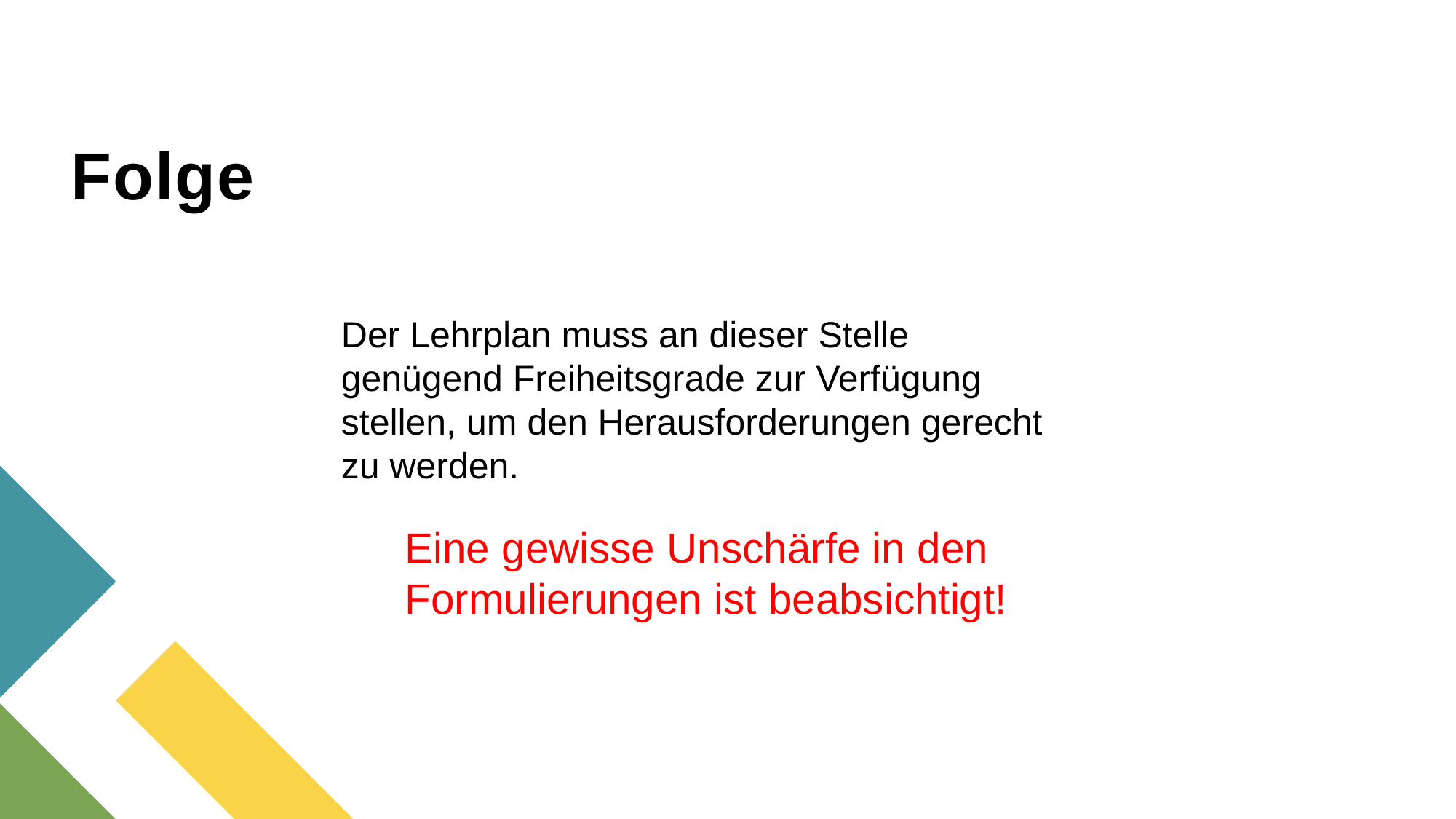

# Folge
Der Lehrplan muss an dieser Stelle genügend Freiheitsgrade zur Verfügung stellen, um den Herausforderungen gerecht zu werden.
Eine gewisse Unschärfe in den Formulierungen ist beabsichtigt!